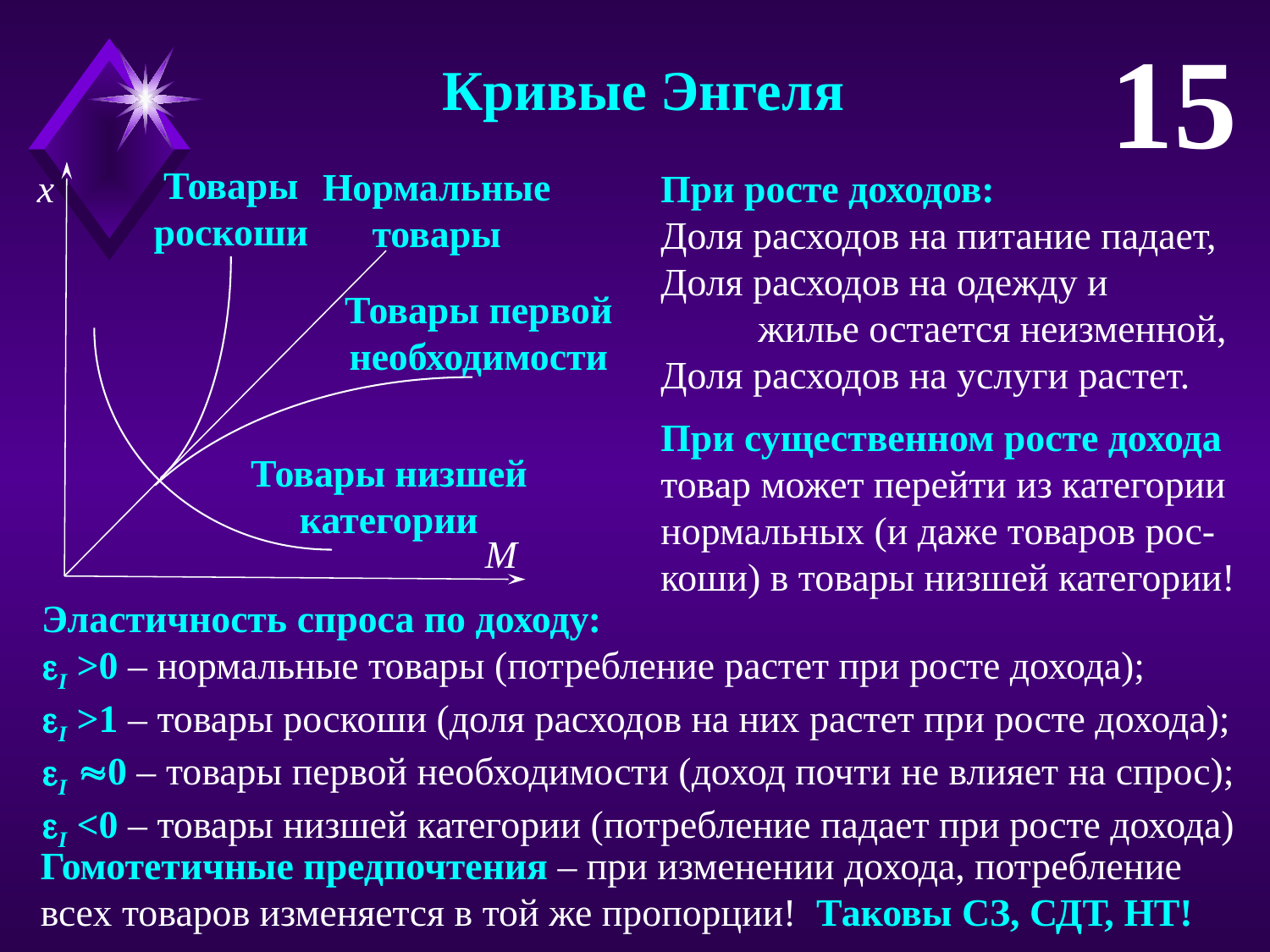

x

M

Товары
роскоши
Нормальные
товары

Товары первой необходимости
Товары низшей категории
15
 Кривые Энгеля
При росте доходов:
Доля расходов на питание падает,
Доля расходов на одежду и
          жилье остается неизменной,
Доля расходов на услуги растет.

При существенном росте дохода товар может перейти из категории нормальных (и даже товаров рос-коши) в товары низшей категории!
Эластичность спроса по доходу:
εI >0 – нормальные товары (потребление растет при росте дохода);
εI >1 – товары роскоши (доля расходов на них растет при росте дохода);
εI ≈0 – товары первой необходимости (доход почти не влияет на спрос);
εI <0 – товары низшей категории (потребление падает при росте дохода)
Гомотетичные предпочтения – при изменении дохода, потребление всех товаров изменяется в той же пропорции!  Таковы СЗ, СДТ, НТ!